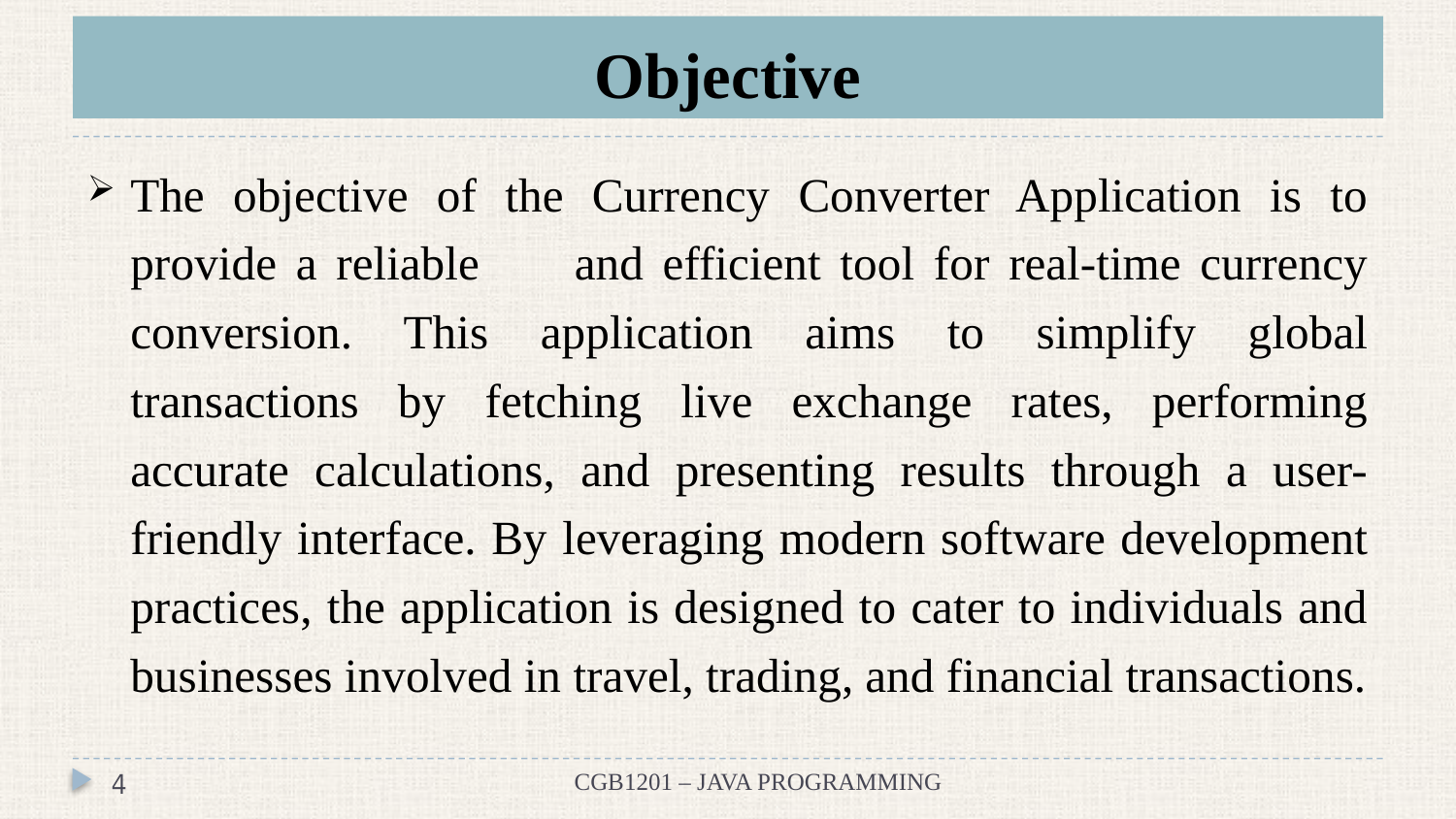

# Objective
The objective of the Currency Converter Application is to provide a reliable     and efficient tool for real-time currency conversion. This application aims to simplify global transactions by fetching live exchange rates, performing accurate calculations, and presenting results through a user-friendly interface. By leveraging modern software development practices, the application is designed to cater to individuals and businesses involved in travel, trading, and financial transactions.
4
CGB1201 – JAVA PROGRAMMING